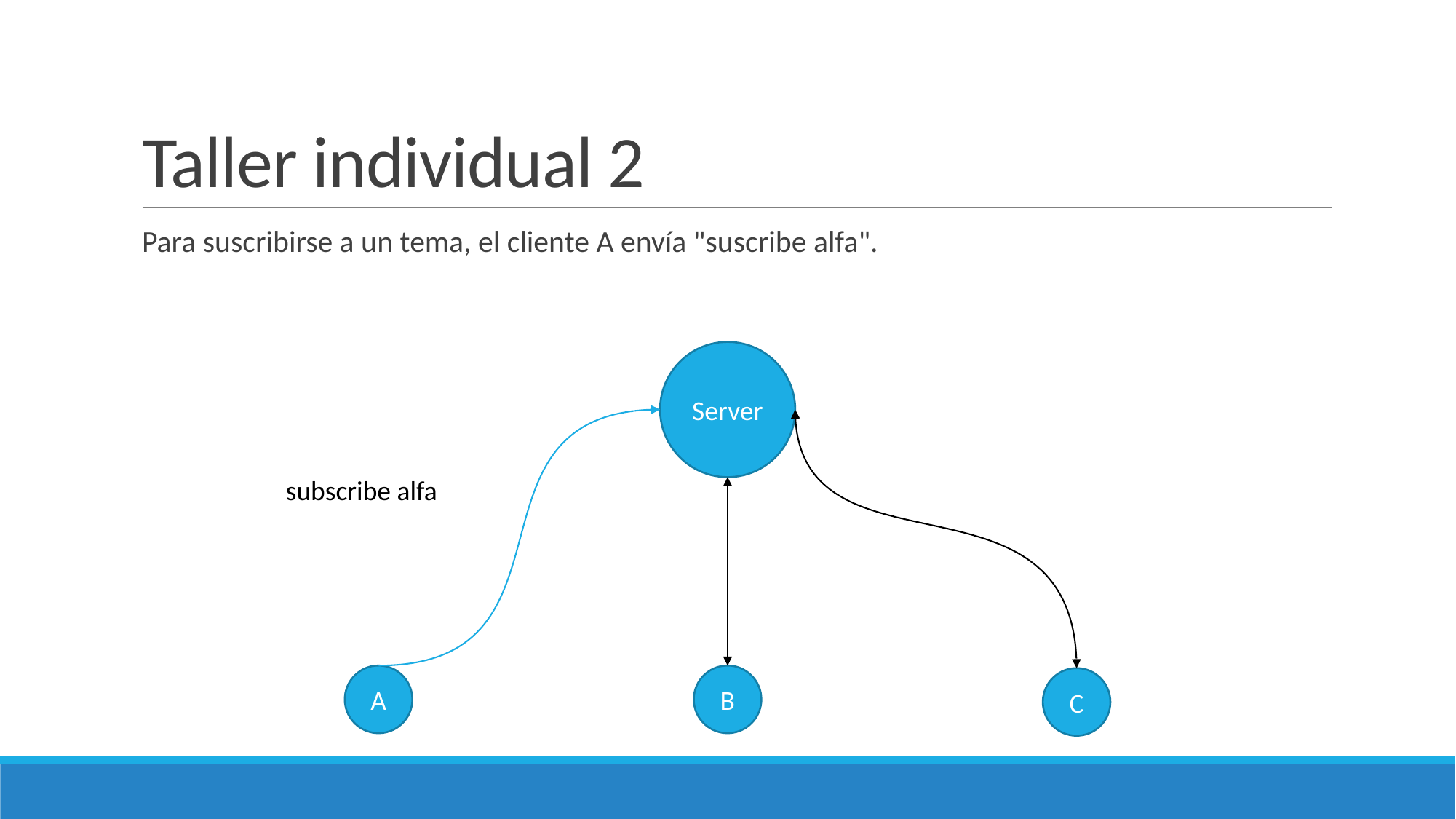

# Taller individual 2
Para suscribirse a un tema, el cliente A envía "suscribe alfa".

Server
subscribe alfa
A
B
C